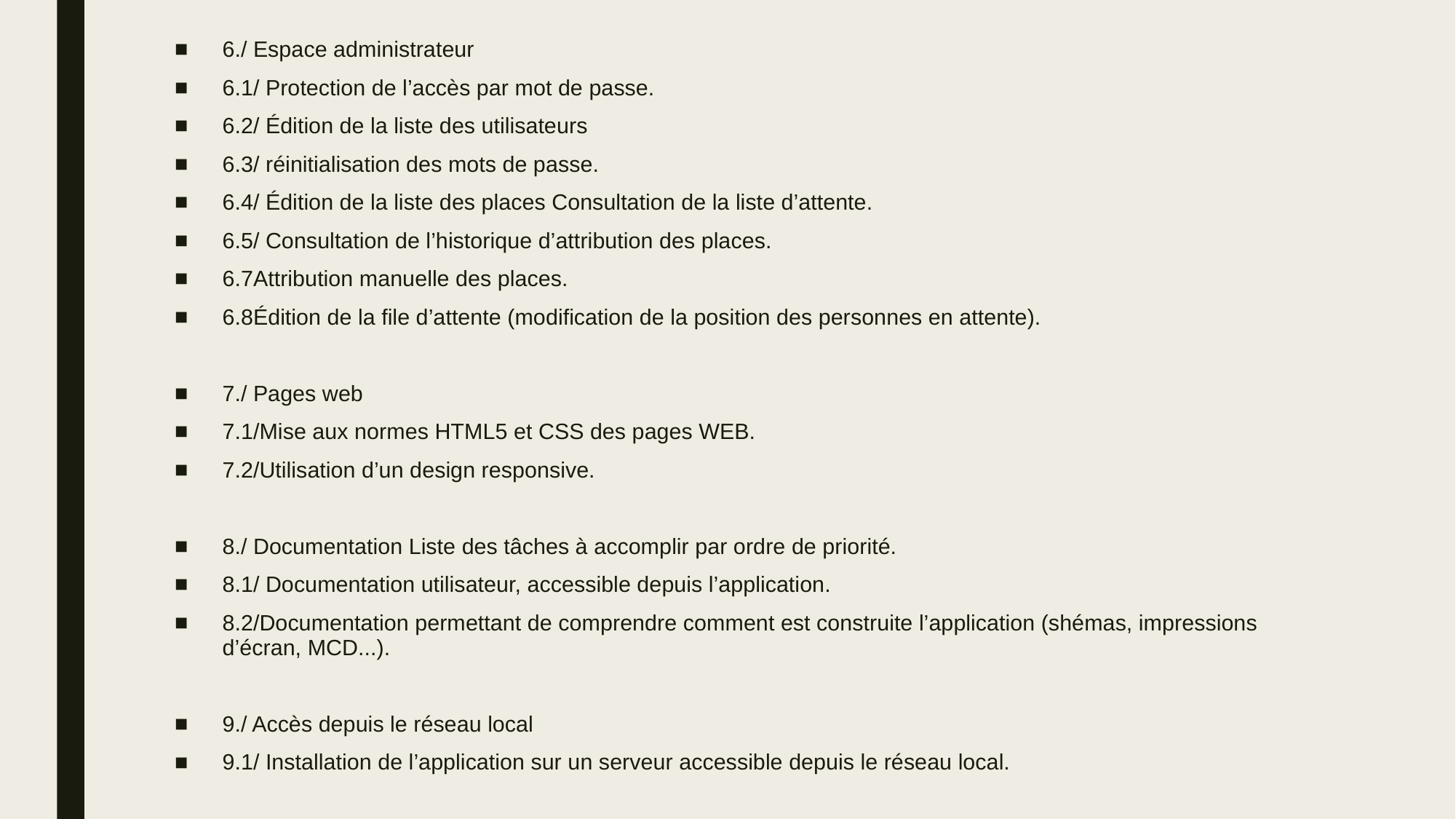

6./ Espace administrateur
6.1/ Protection de l’accès par mot de passe.
6.2/ Édition de la liste des utilisateurs
6.3/ réinitialisation des mots de passe.
6.4/ Édition de la liste des places Consultation de la liste d’attente.
6.5/ Consultation de l’historique d’attribution des places.
6.7Attribution manuelle des places.
6.8Édition de la file d’attente (modification de la position des personnes en attente).

7./ Pages web
7.1/Mise aux normes HTML5 et CSS des pages WEB.
7.2/Utilisation d’un design responsive.

8./ Documentation Liste des tâches à accomplir par ordre de priorité.
8.1/ Documentation utilisateur, accessible depuis l’application.
8.2/Documentation permettant de comprendre comment est construite l’application (shémas, impressions d’écran, MCD...).

9./ Accès depuis le réseau local
9.1/ Installation de l’application sur un serveur accessible depuis le réseau local.